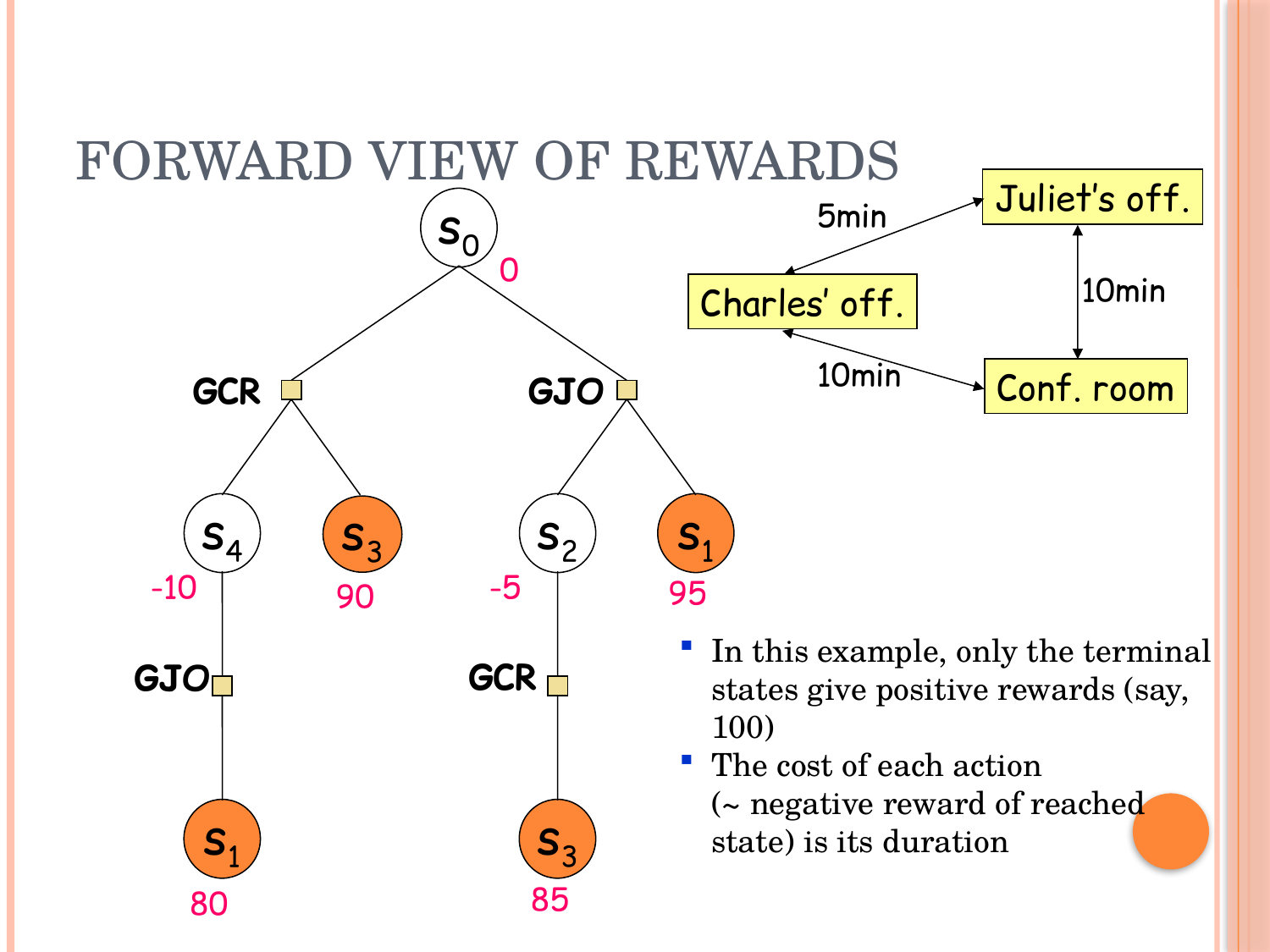

# Forward View of Rewards
Juliet’s off.
5min

10min
Charles’ off.

10min
Conf. room
s0

0
GJO
GCR

10
5
10
10

s4
s2
s1
s3
-10
-5
95
90
85
80

In this example, only the terminal
states give positive rewards (say, 100)
The cost of each action
(~ negative reward of reached state) is its duration
GCR
GJO

s1
s3